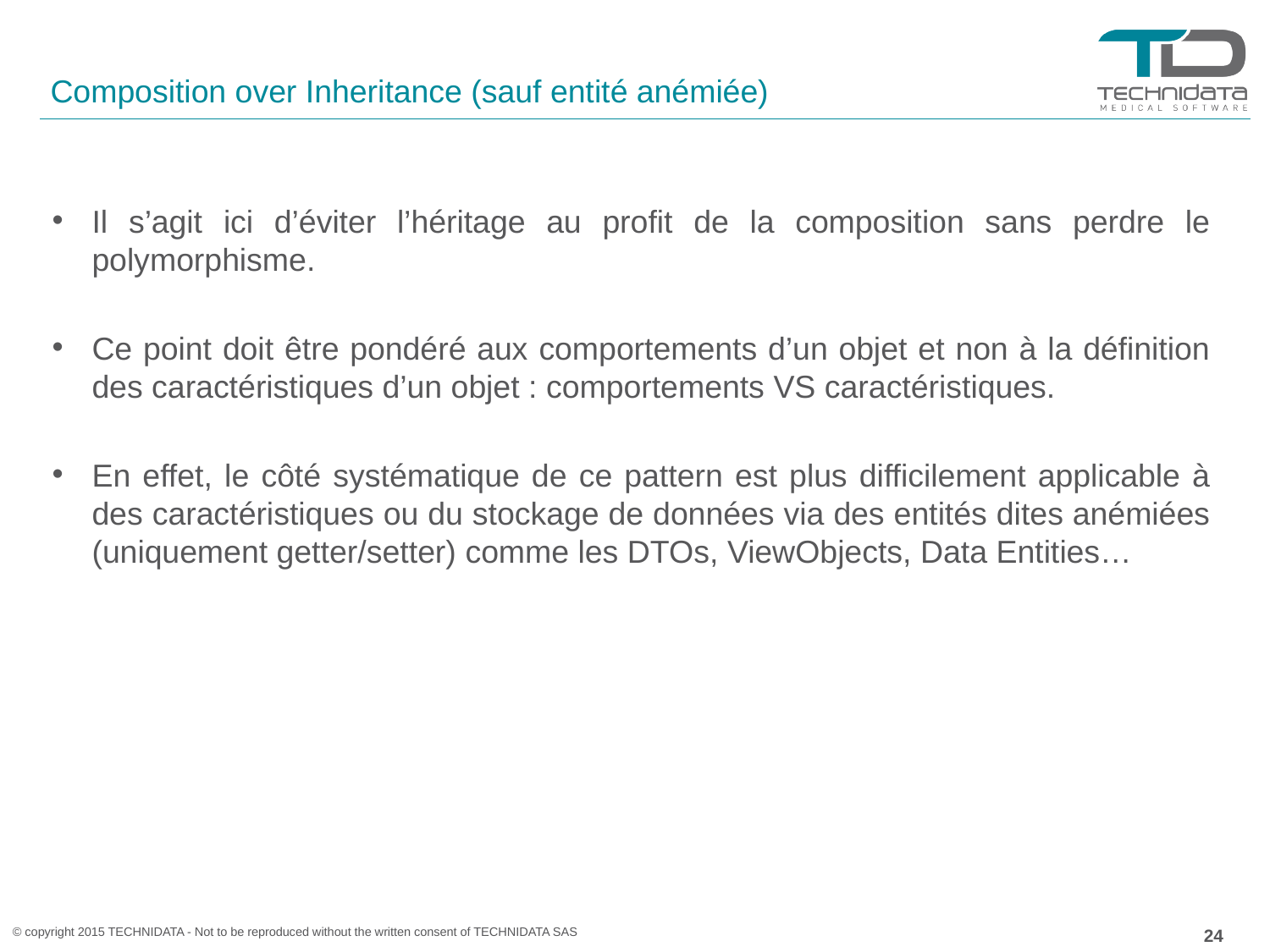

# Composition over Inheritance (sauf entité anémiée)

Il s’agit ici d’éviter l’héritage au profit de la composition sans perdre le polymorphisme.

Ce point doit être pondéré aux comportements d’un objet et non à la définition des caractéristiques d’un objet : comportements VS caractéristiques.

En effet, le côté systématique de ce pattern est plus difficilement applicable à des caractéristiques ou du stockage de données via des entités dites anémiées (uniquement getter/setter) comme les DTOs, ViewObjects, Data Entities…